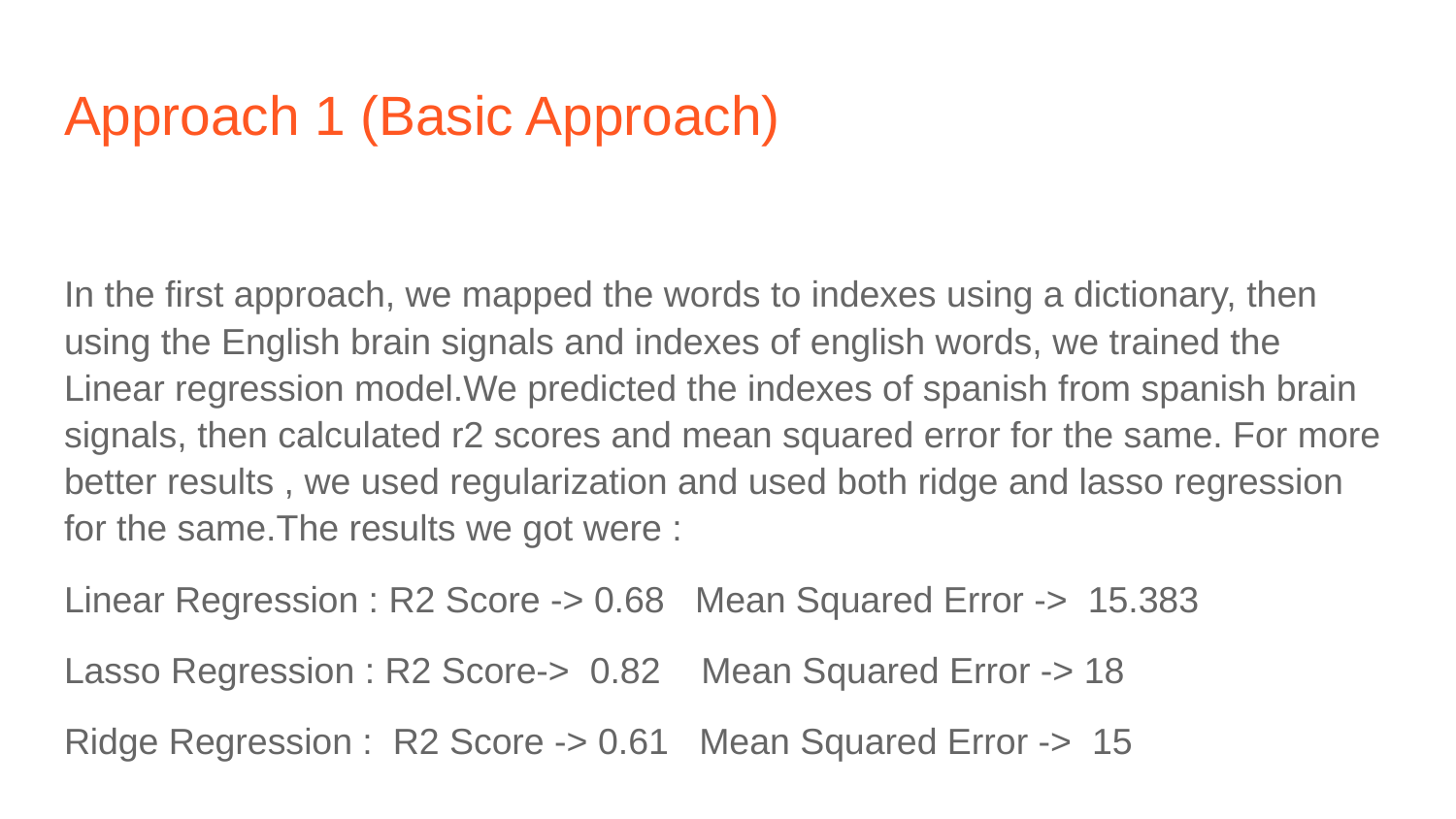

# Approach 1 (Basic Approach)
In the first approach, we mapped the words to indexes using a dictionary, then using the English brain signals and indexes of english words, we trained the Linear regression model.We predicted the indexes of spanish from spanish brain signals, then calculated r2 scores and mean squared error for the same. For more better results , we used regularization and used both ridge and lasso regression for the same.The results we got were :
Linear Regression : R2 Score -> 0.68   Mean Squared Error ->  15.383
Lasso Regression : R2 Score->  0.82    Mean Squared Error -> 18
Ridge Regression :  R2 Score -> 0.61   Mean Squared Error ->  15